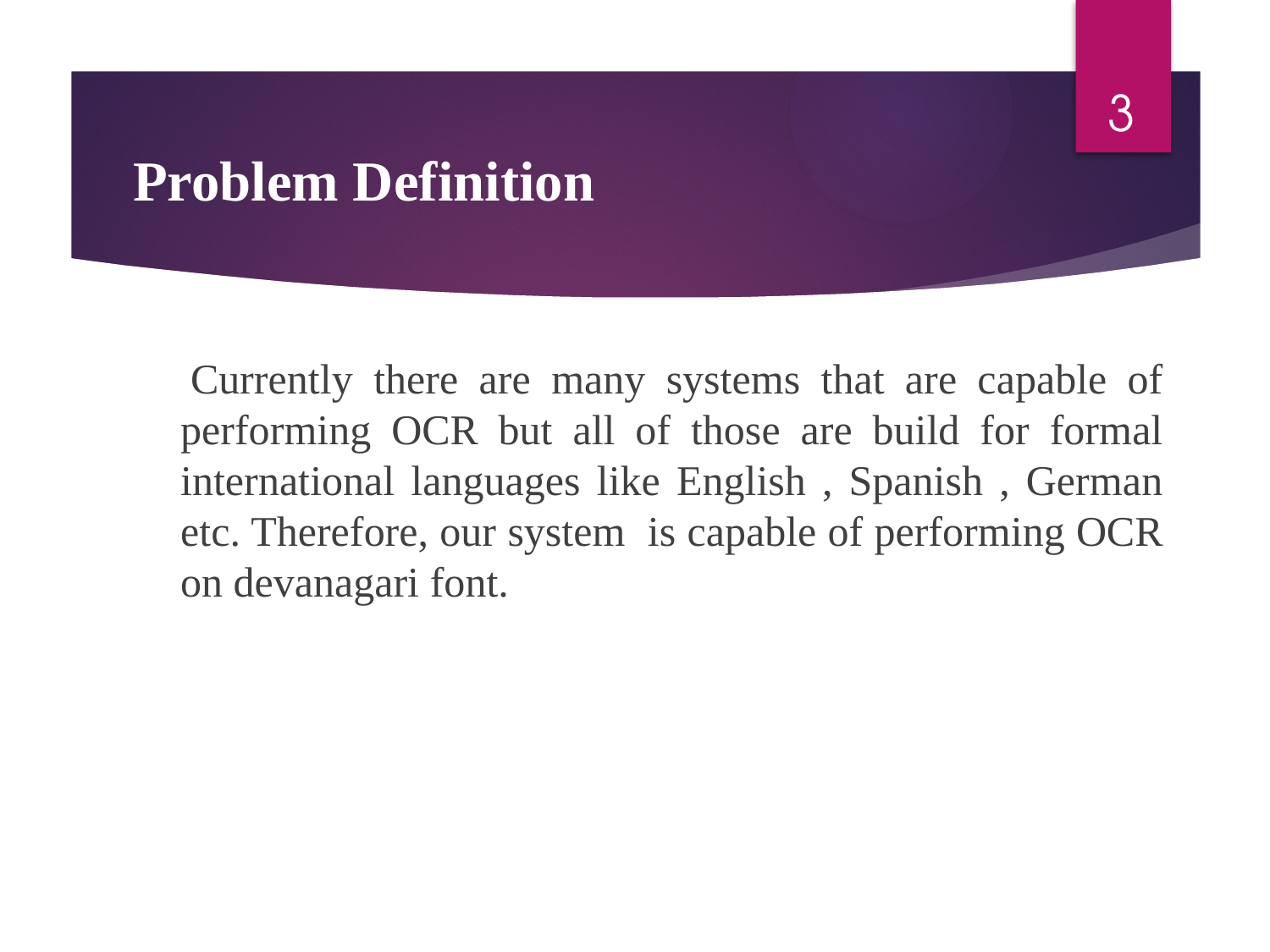

3
# Problem Definition
 	Currently there are many systems that are capable of performing OCR but all of those are build for formal international languages like English , Spanish , German etc. Therefore, our system  is capable of performing OCR on devanagari font.